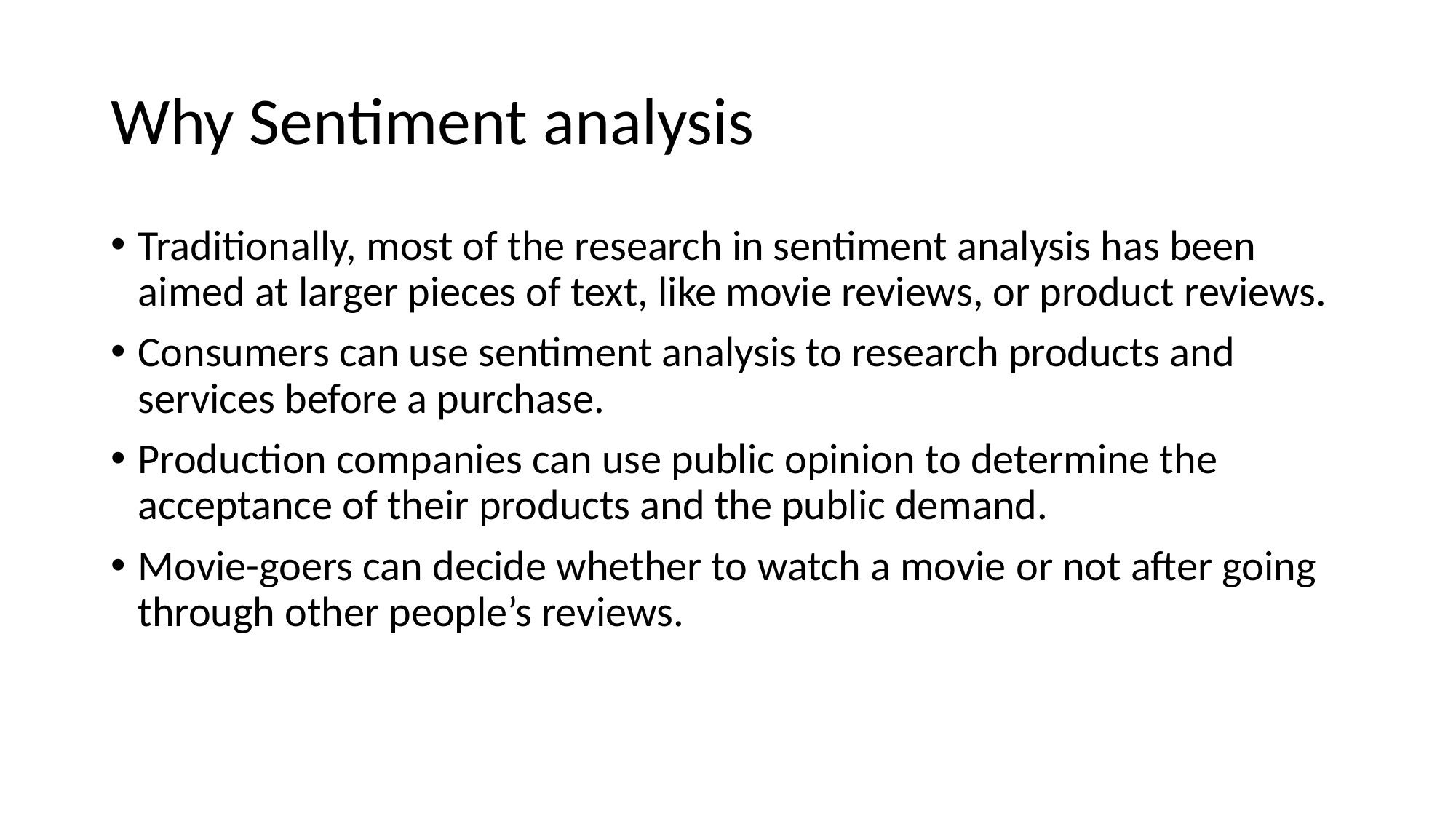

# Why Sentiment analysis
Traditionally, most of the research in sentiment analysis has been aimed at larger pieces of text, like movie reviews, or product reviews.
Consumers can use sentiment analysis to research products and services before a purchase.
Production companies can use public opinion to determine the acceptance of their products and the public demand.
Movie-goers can decide whether to watch a movie or not after going through other people’s reviews.